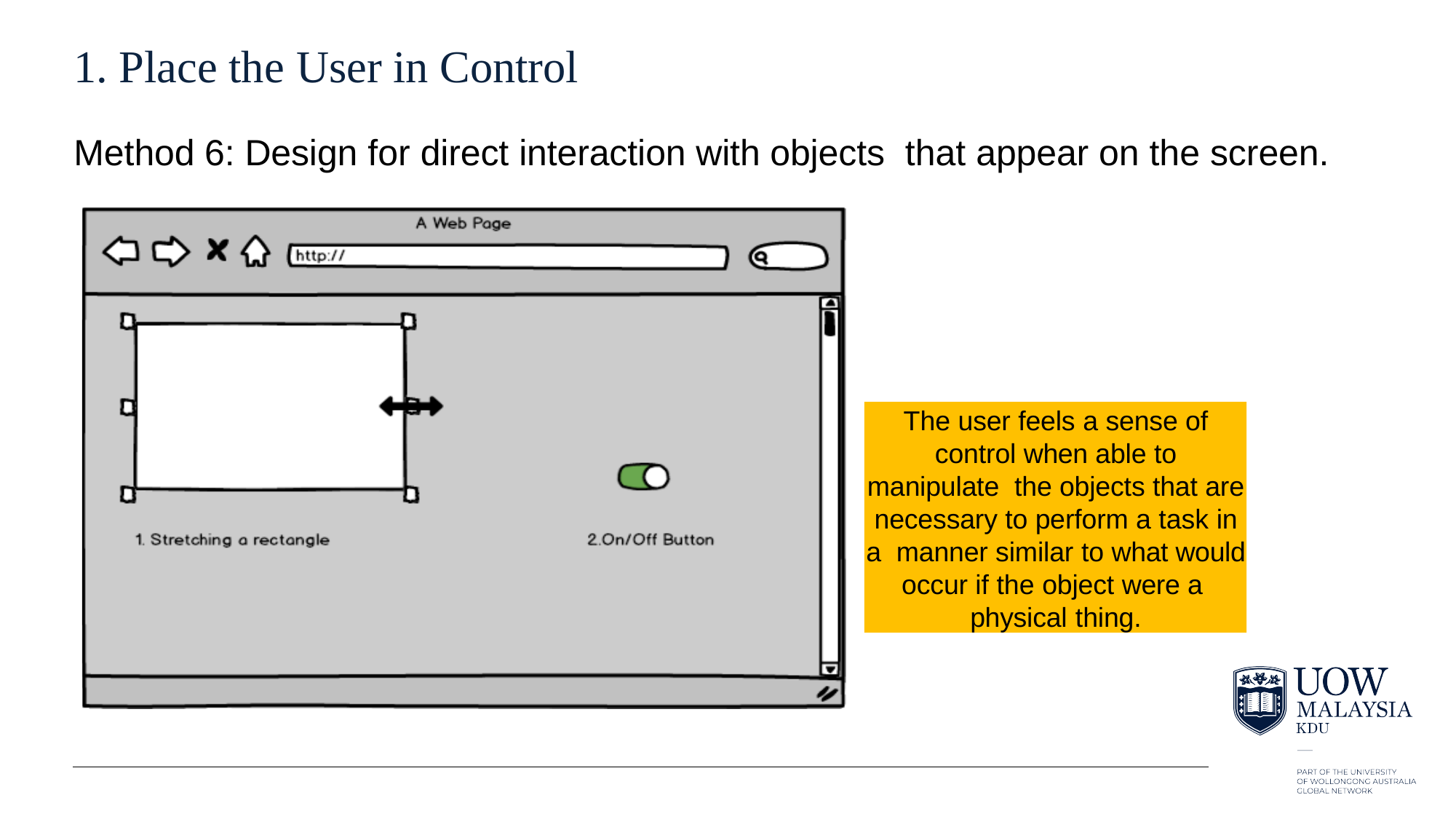

1. Place the User in Control
Method 6: Design for direct interaction with objects  that appear on the screen.

The user feels a sense of control when able to manipulate  the objects that are necessary to perform a task in a  manner similar to what would occur if the object were a  physical thing.